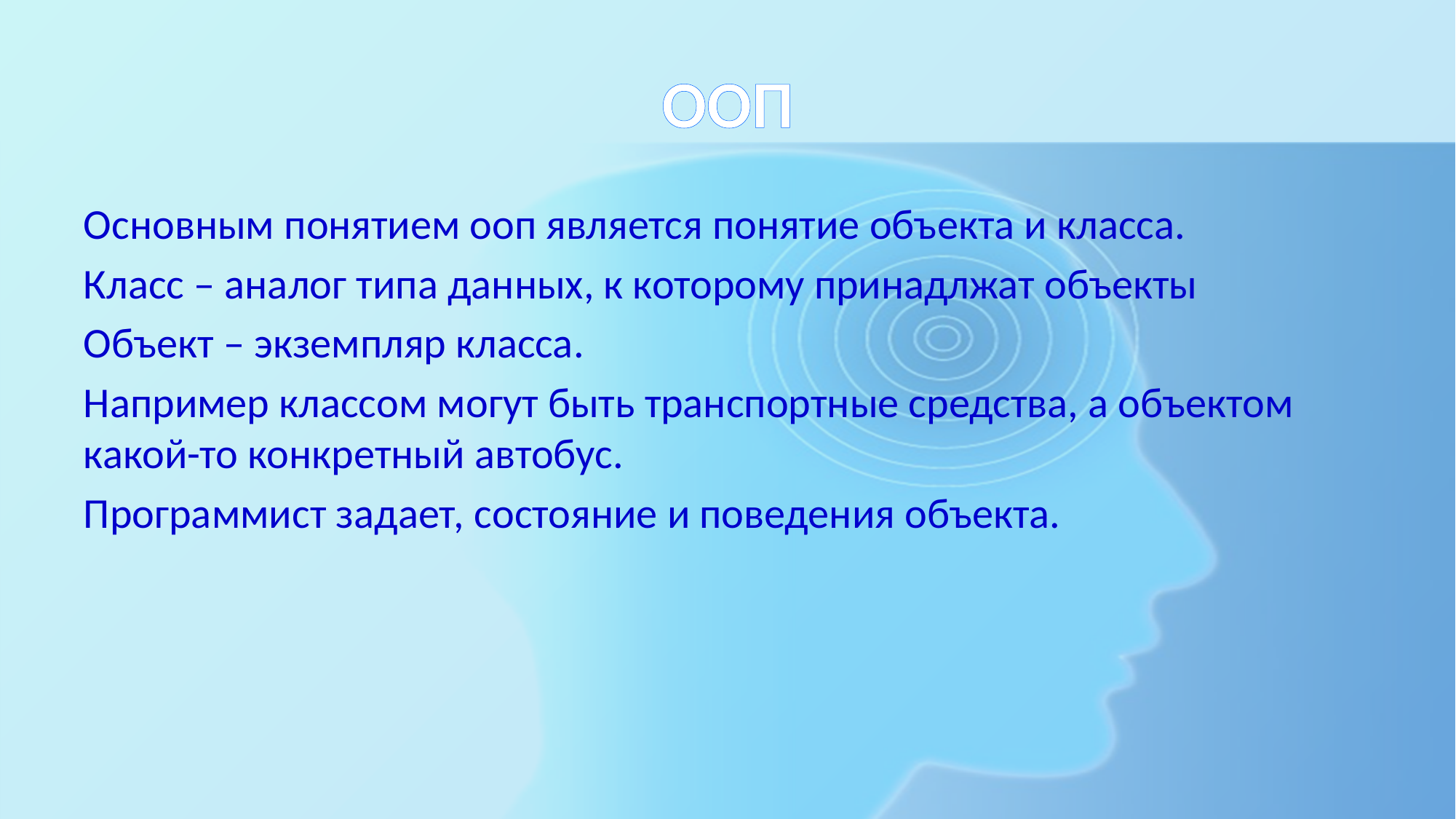

# ООП
Основным понятием ооп является понятие объекта и класса.
Класс – аналог типа данных, к которому принадлжат объекты
Объект – экземпляр класса.
Например классом могут быть транспортные средства, а объектом какой-то конкретный автобус.
Программист задает, состояние и поведения объекта.